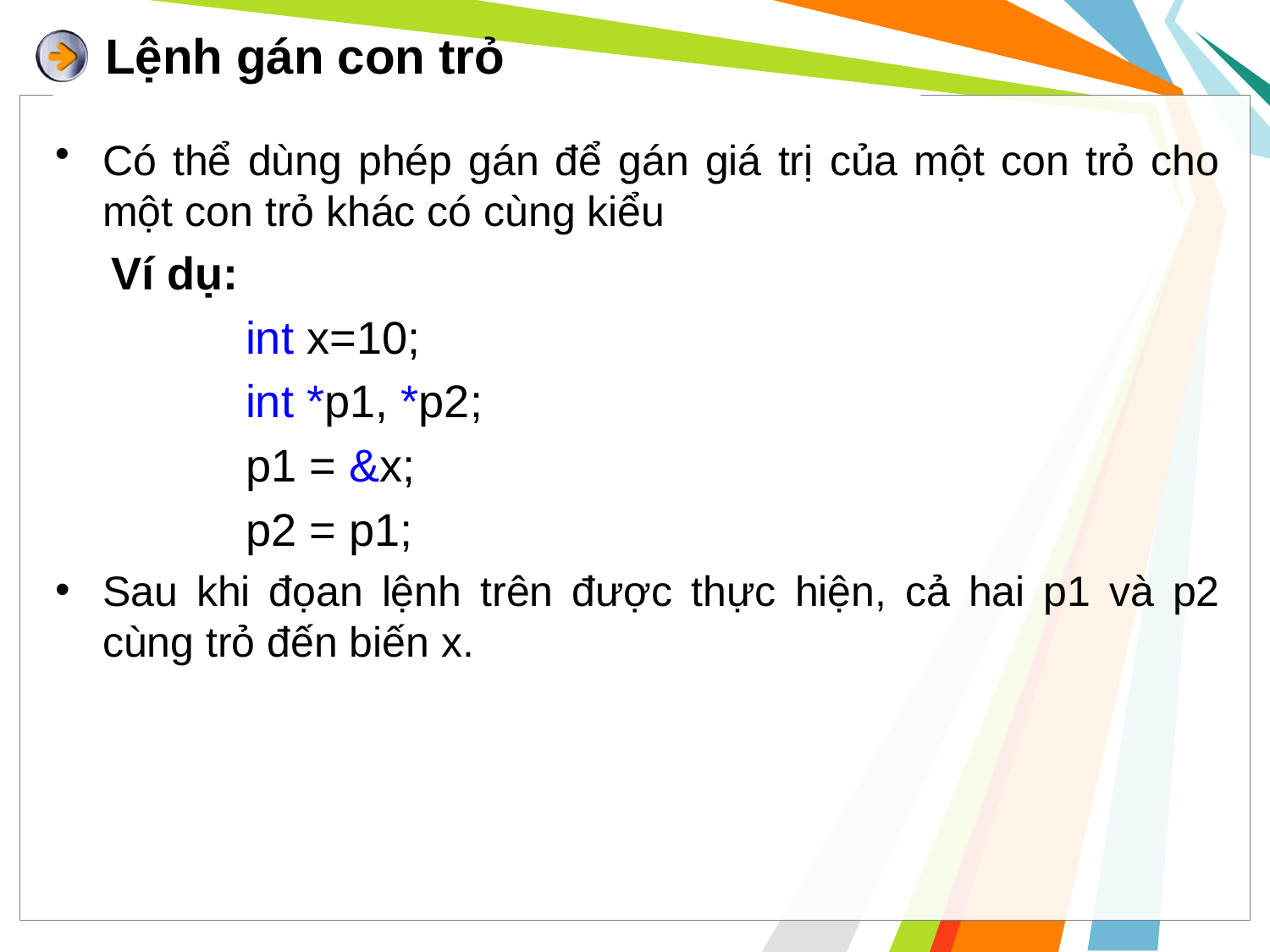

# Lệnh gán con trỏ
Có thể dùng phép gán để gán giá trị của một con trỏ cho một con trỏ khác có cùng kiểu
Ví dụ:
int x=10;
int *p1, *p2;
p1 = &x;
p2 = p1;
Sau khi đọan lệnh trên được thực hiện, cả hai p1 và p2 cùng trỏ đến biến x.